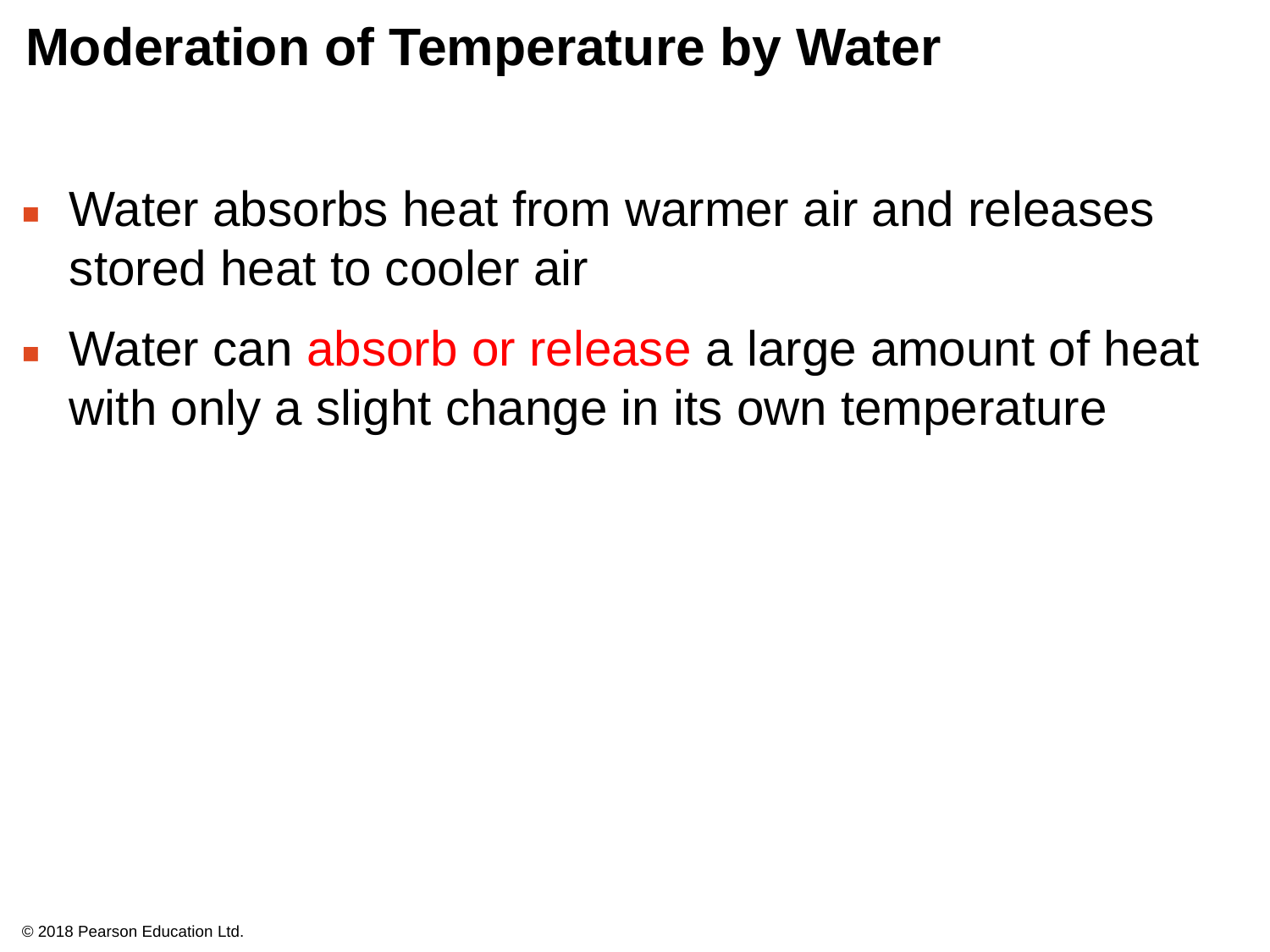

# Moderation of Temperature by Water
Water absorbs heat from warmer air and releases stored heat to cooler air
Water can absorb or release a large amount of heat with only a slight change in its own temperature
© 2018 Pearson Education Ltd.